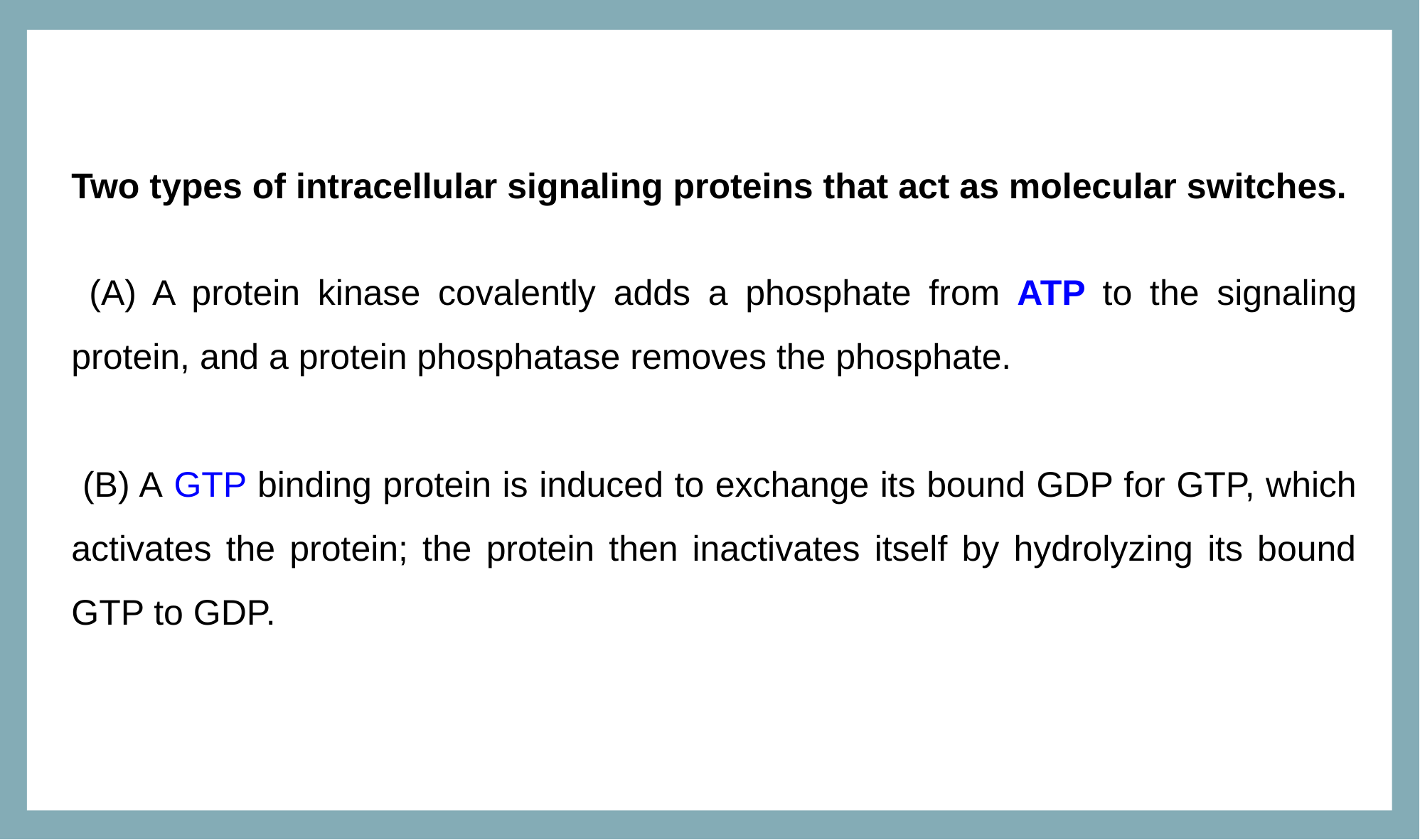

Two types of intracellular signaling proteins that act as molecular switches.

 (A) A protein kinase covalently adds a phosphate from ATP to the signaling protein, and a protein phosphatase removes the phosphate.

 (B) A GTP binding protein is induced to exchange its bound GDP for GTP, which activates the protein; the protein then inactivates itself by hydrolyzing its bound GTP to GDP.